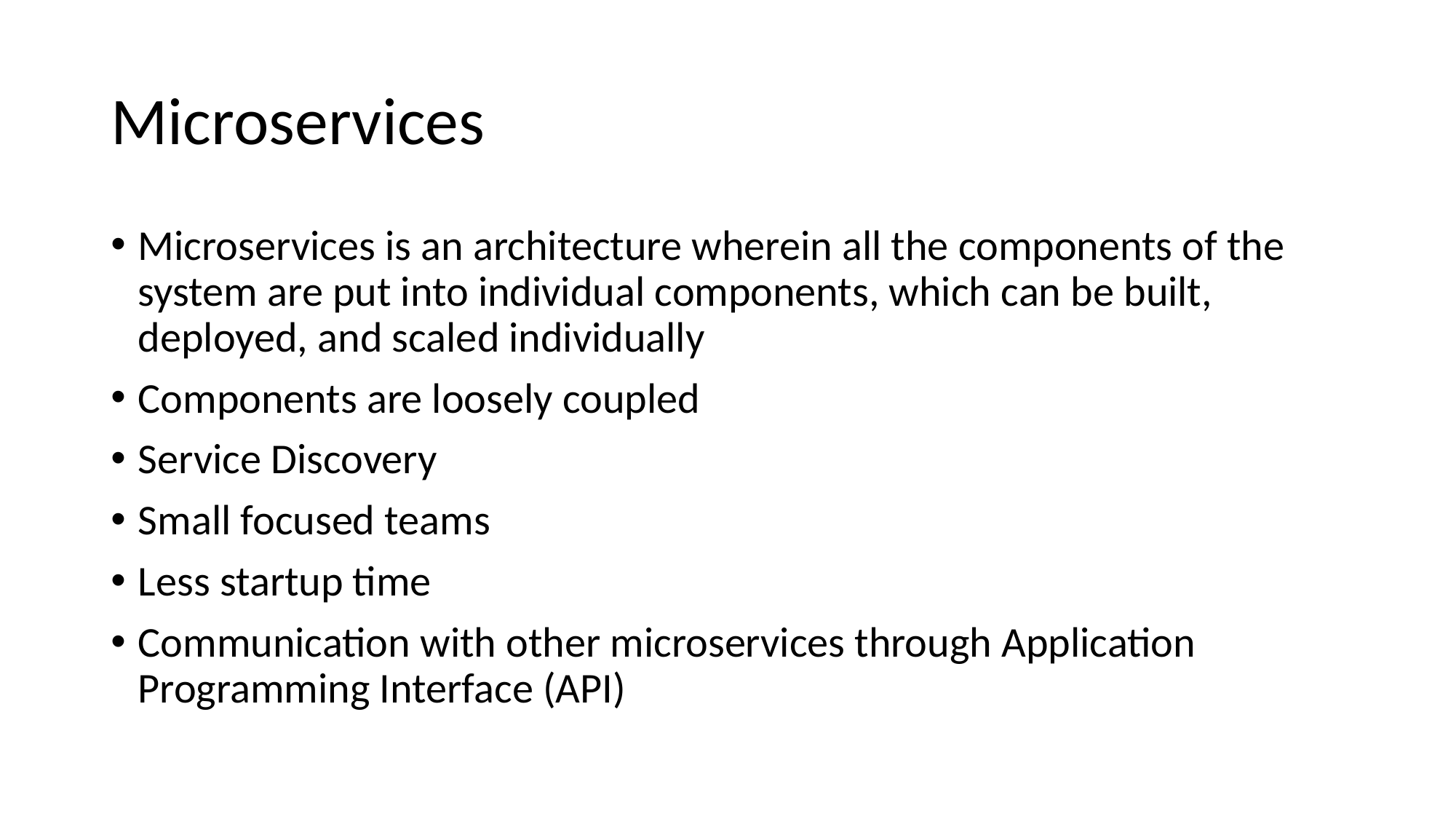

# Microservices
Microservices is an architecture wherein all the components of the system are put into individual components, which can be built, deployed, and scaled individually
Components are loosely coupled
Service Discovery
Small focused teams
Less startup time
Communication with other microservices through Application Programming Interface (API)